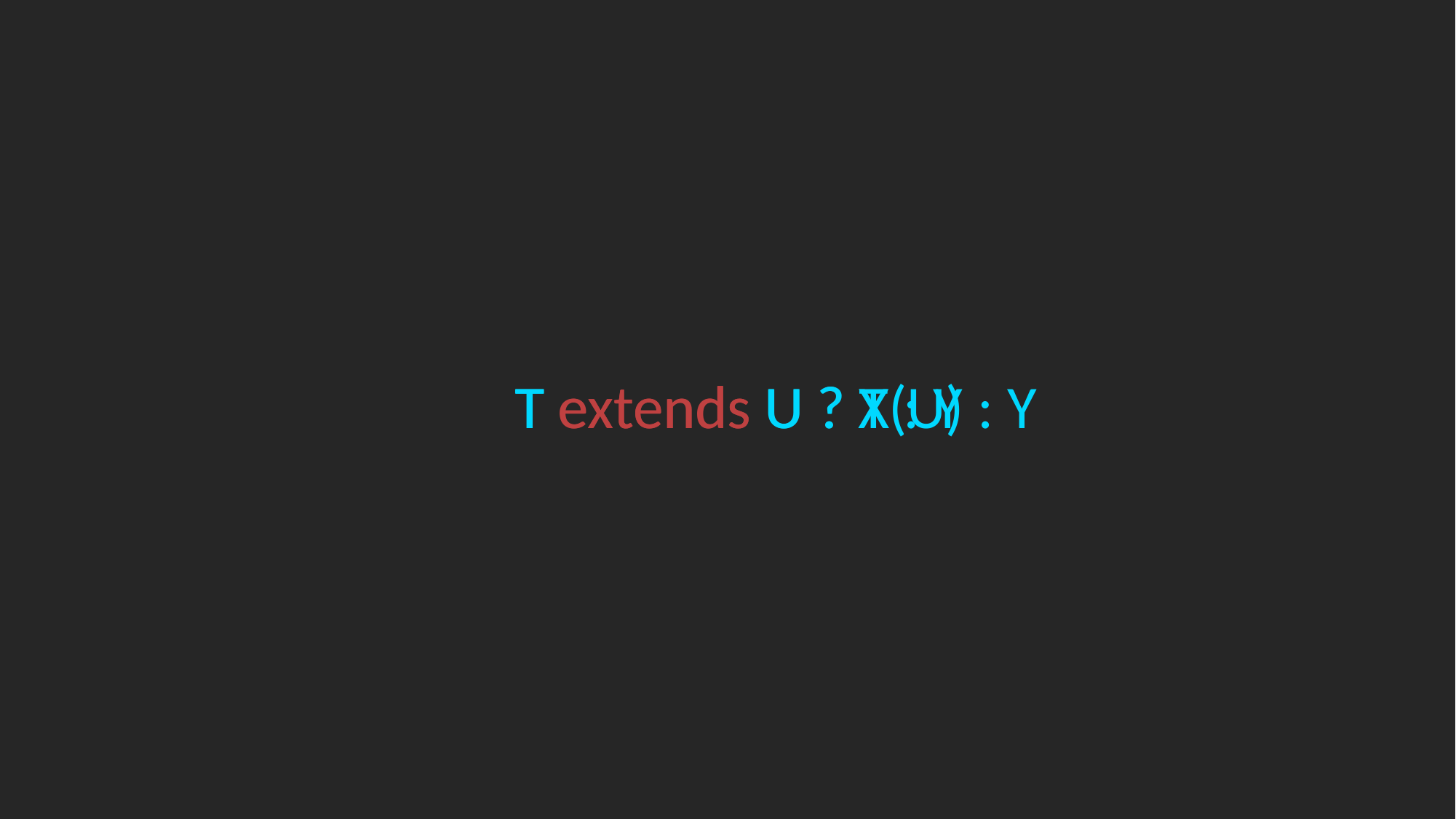

T extends U ? X : Y
T extends U ? T(U) : Y